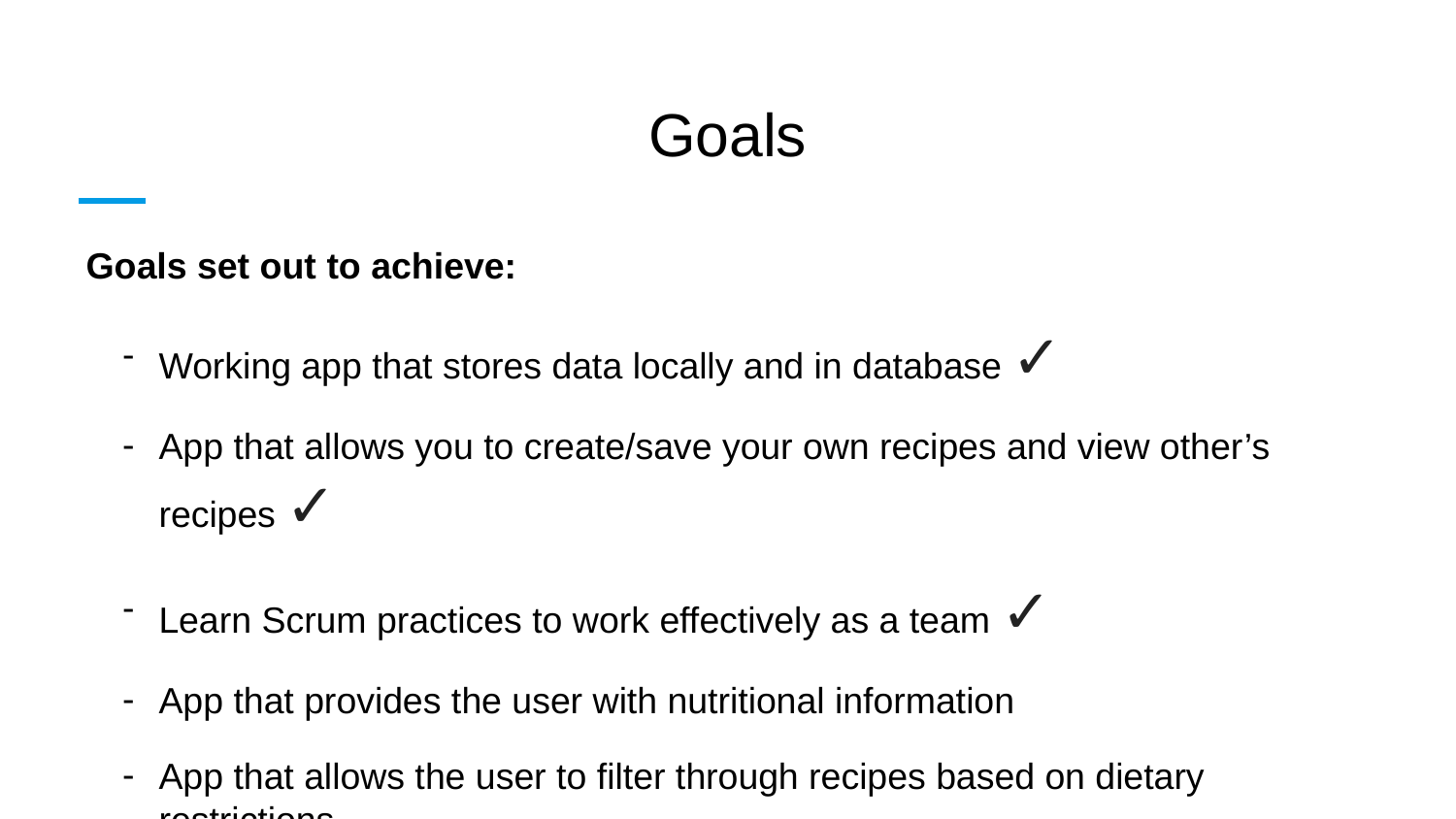

# Goals
Goals set out to achieve:
Working app that stores data locally and in database ✓
App that allows you to create/save your own recipes and view other’s recipes ✓
Learn Scrum practices to work effectively as a team ✓
App that provides the user with nutritional information
App that allows the user to filter through recipes based on dietary restrictions